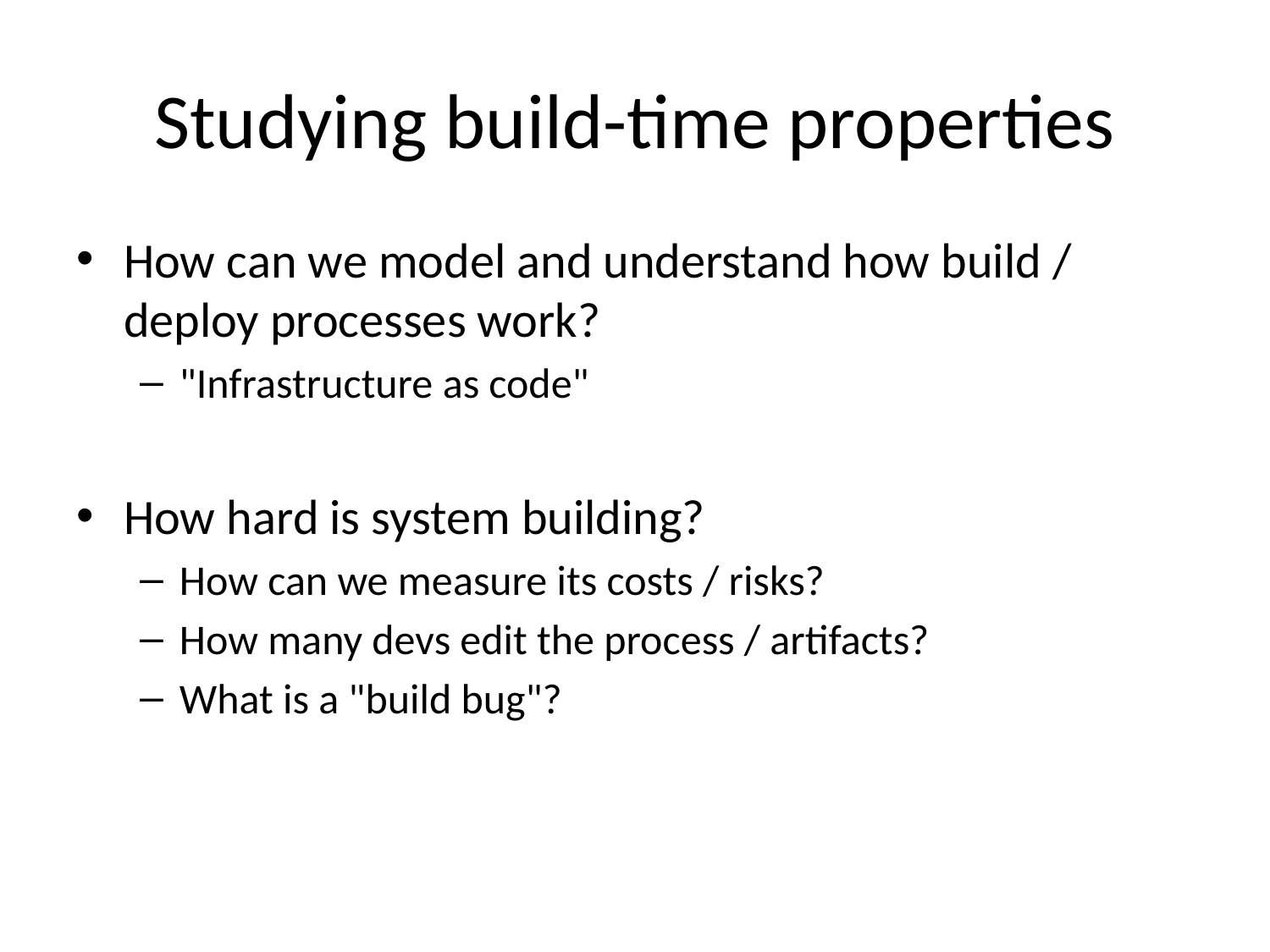

# Studying build-time properties
How can we model and understand how build / deploy processes work?
"Infrastructure as code"

How hard is system building?
How can we measure its costs / risks?
How many devs edit the process / artifacts?
What is a "build bug"?